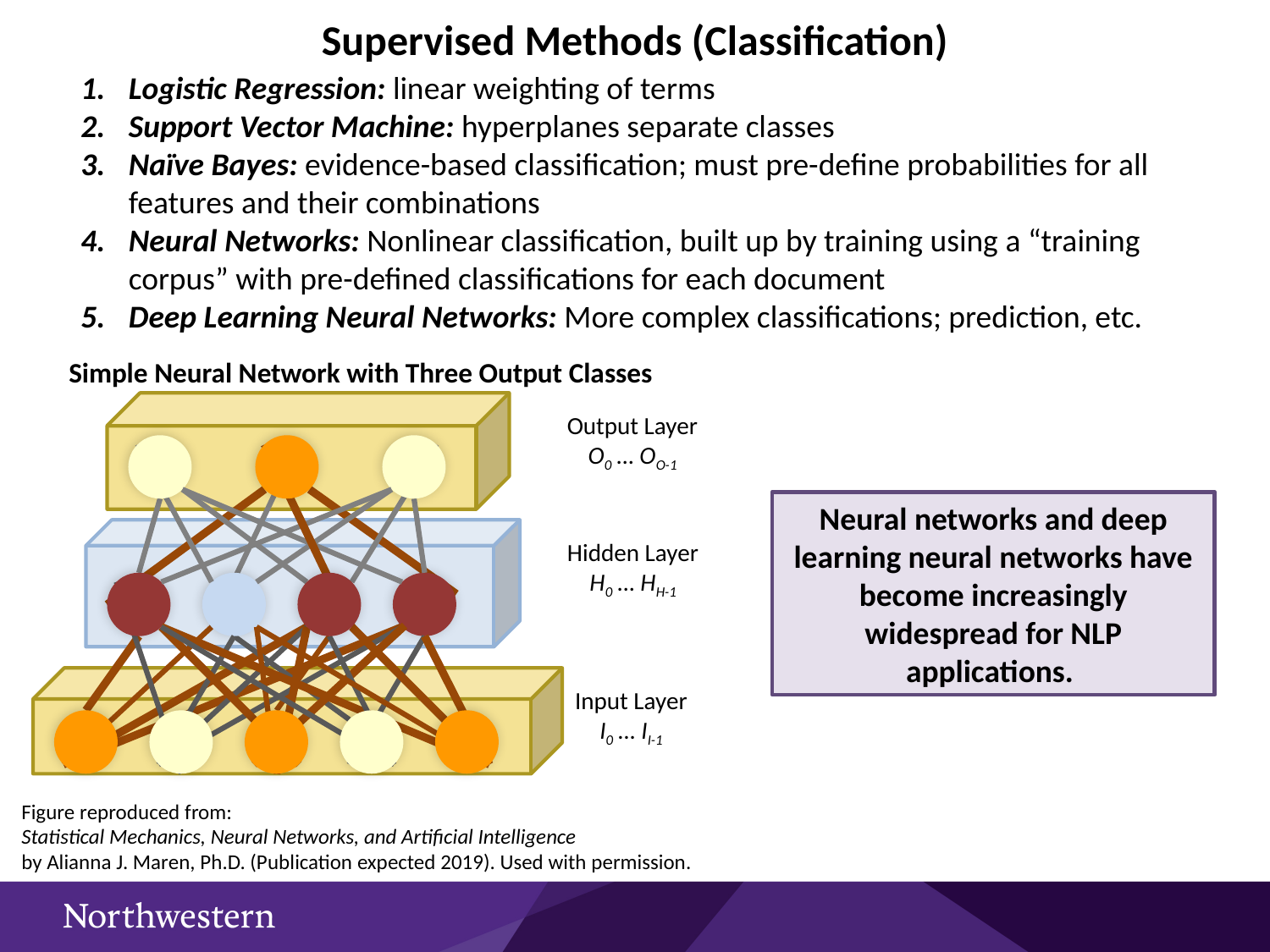

Supervised Methods (Classification)
Logistic Regression: linear weighting of terms
Support Vector Machine: hyperplanes separate classes
Naïve Bayes: evidence-based classification; must pre-define probabilities for all features and their combinations
Neural Networks: Nonlinear classification, built up by training using a “training corpus” with pre-defined classifications for each document
Deep Learning Neural Networks: More complex classifications; prediction, etc.
Simple Neural Network with Three Output Classes

Output Layer
O0 … OO-1

Neural networks and deep learning neural networks have become increasingly widespread for NLP applications.

Hidden Layer
H0 … HH-1

Input Layer
I0 … II-1

Figure reproduced from:
Statistical Mechanics, Neural Networks, and Artificial Intelligence
by Alianna J. Maren, Ph.D. (Publication expected 2019). Used with permission.